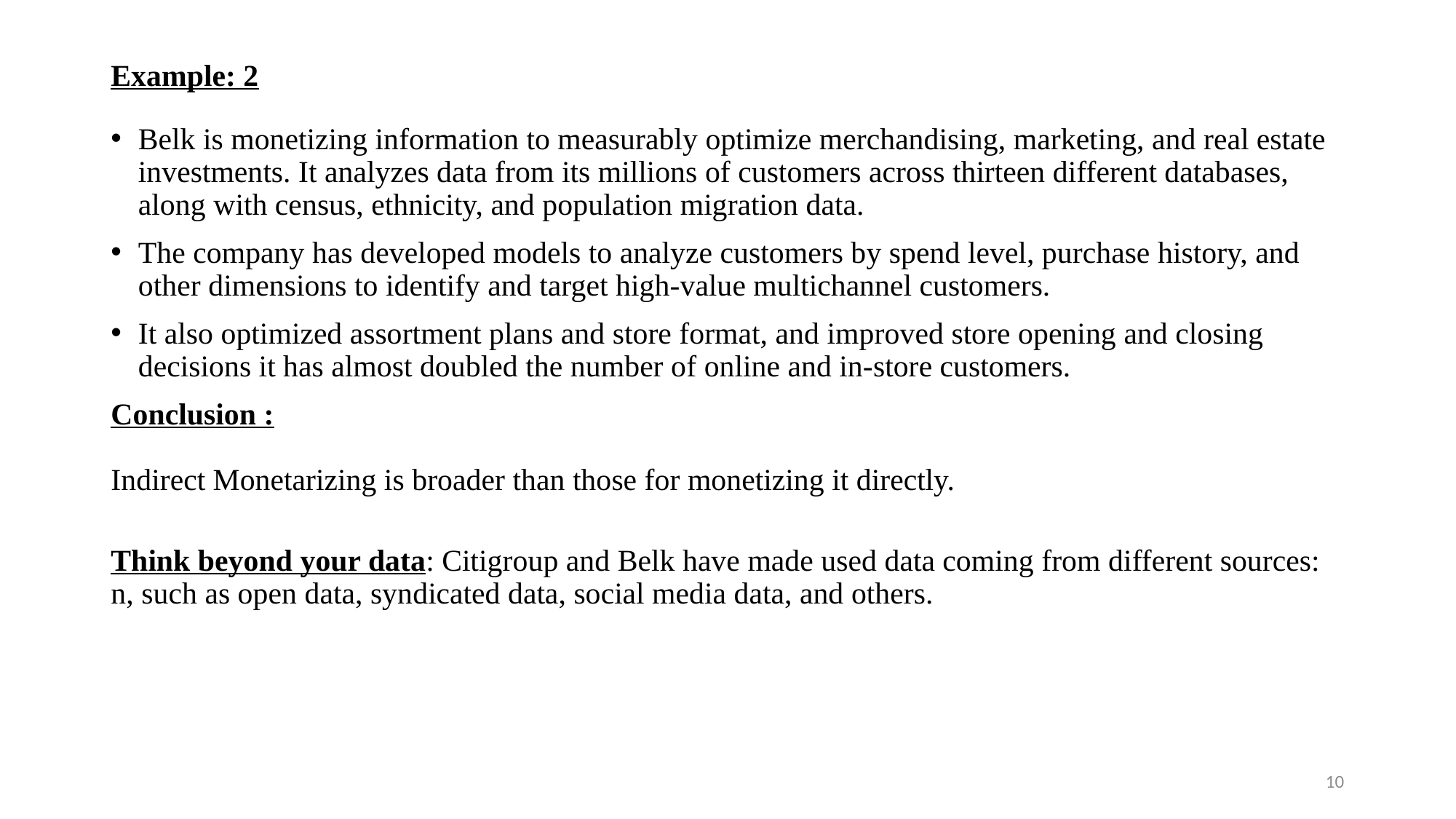

# Example: 2
Belk is monetizing information to measurably optimize merchandising, marketing, and real estate investments. It analyzes data from its millions of customers across thirteen different databases, along with census, ethnicity, and population migration data.
The company has developed models to analyze customers by spend level, purchase history, and other dimensions to identify and target high-value multichannel customers.
It also optimized assortment plans and store format, and improved store opening and closing decisions it has almost doubled the number of online and in-store customers.
Conclusion :
Indirect Monetarizing is broader than those for monetizing it directly.
Think beyond your data: Citigroup and Belk have made used data coming from different sources: n, such as open data, syndicated data, social media data, and others.

10